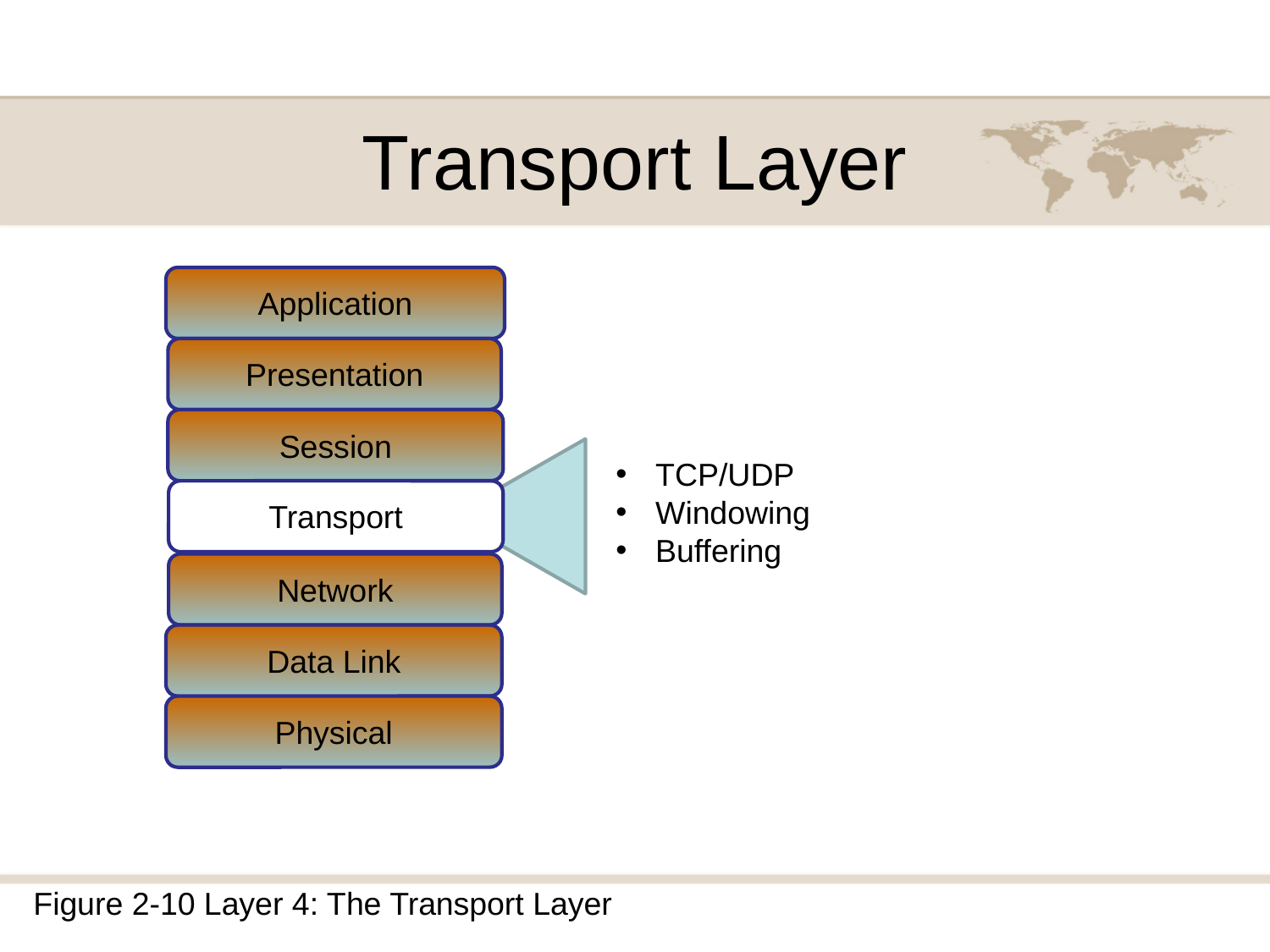

# Transport Layer
Application
Presentation
Session
Network
Data Link
Physical
TCP/UDP
Windowing
Buffering

Transport
Figure 2-10 Layer 4: The Transport Layer